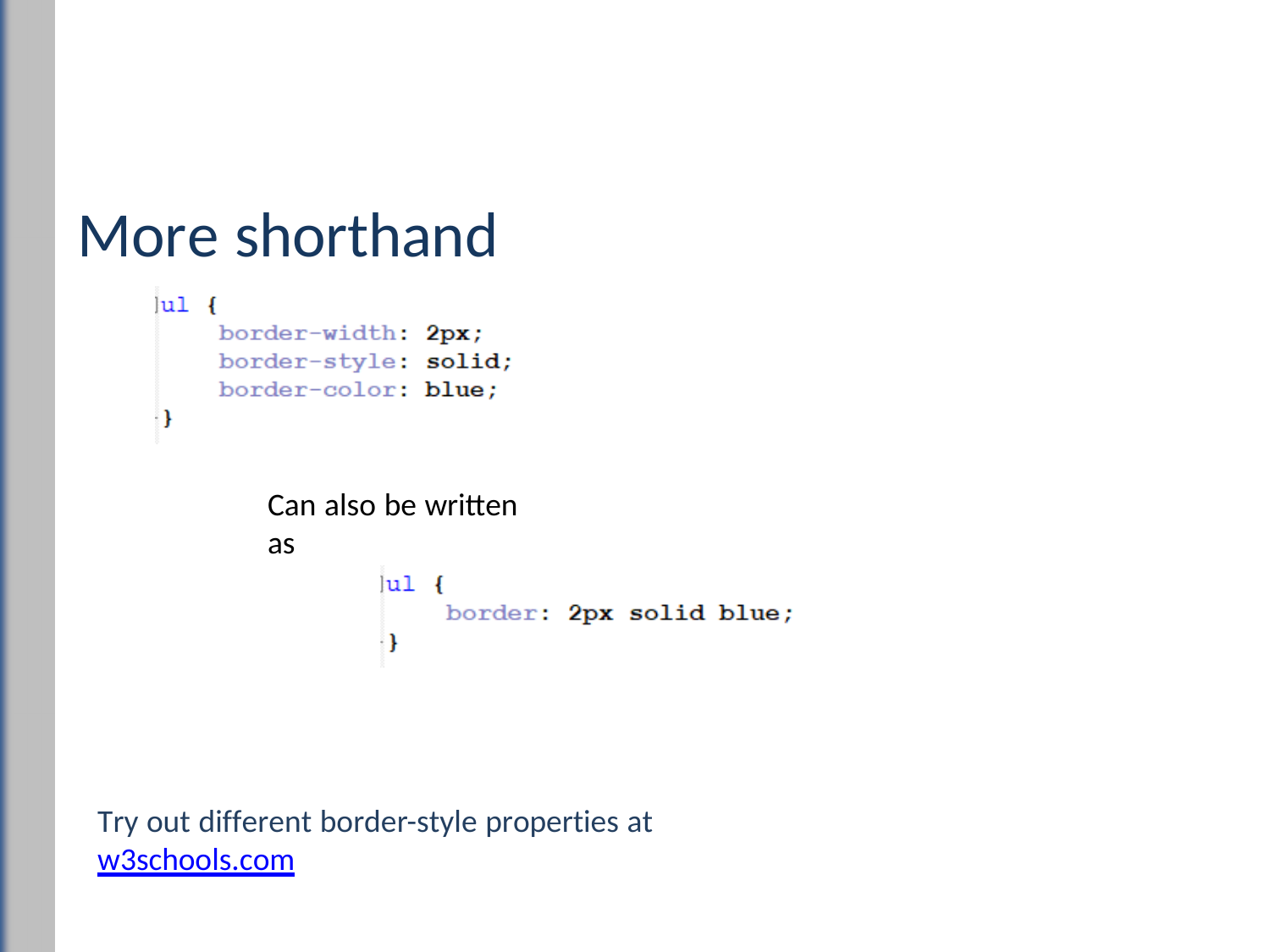

More shorthand

Can also be written as

Try out different border-style properties at w3schools.com